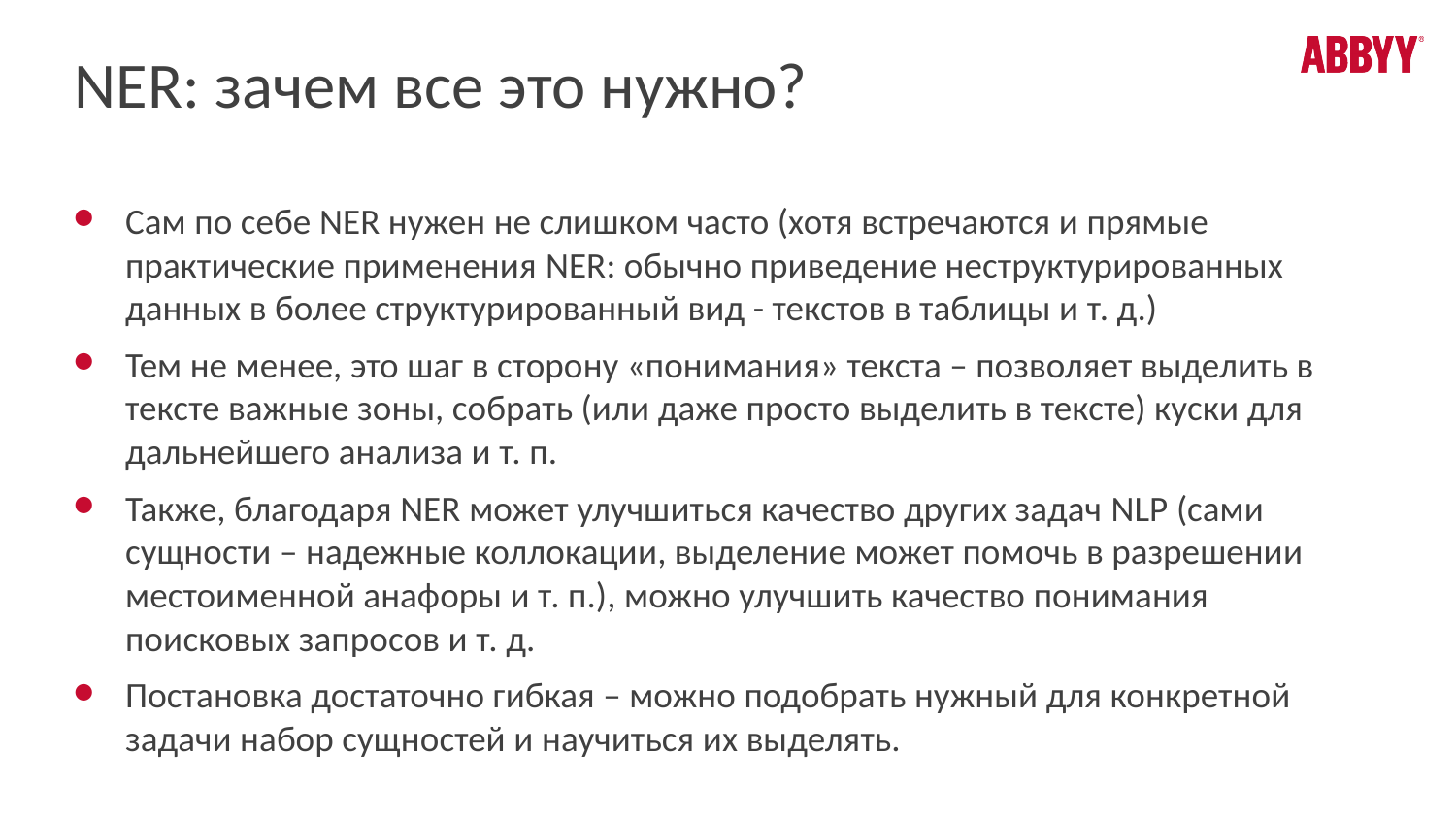

# NER: зачем все это нужно?
Сам по себе NER нужен не слишком часто (хотя встречаются и прямые практические применения NER: обычно приведение неструктурированных данных в более структурированный вид - текстов в таблицы и т. д.)
Тем не менее, это шаг в сторону «понимания» текста – позволяет выделить в тексте важные зоны, собрать (или даже просто выделить в тексте) куски для дальнейшего анализа и т. п.
Также, благодаря NER может улучшиться качество других задач NLP (сами сущности – надежные коллокации, выделение может помочь в разрешении местоименной анафоры и т. п.), можно улучшить качество понимания поисковых запросов и т. д.
Постановка достаточно гибкая – можно подобрать нужный для конкретной задачи набор сущностей и научиться их выделять.